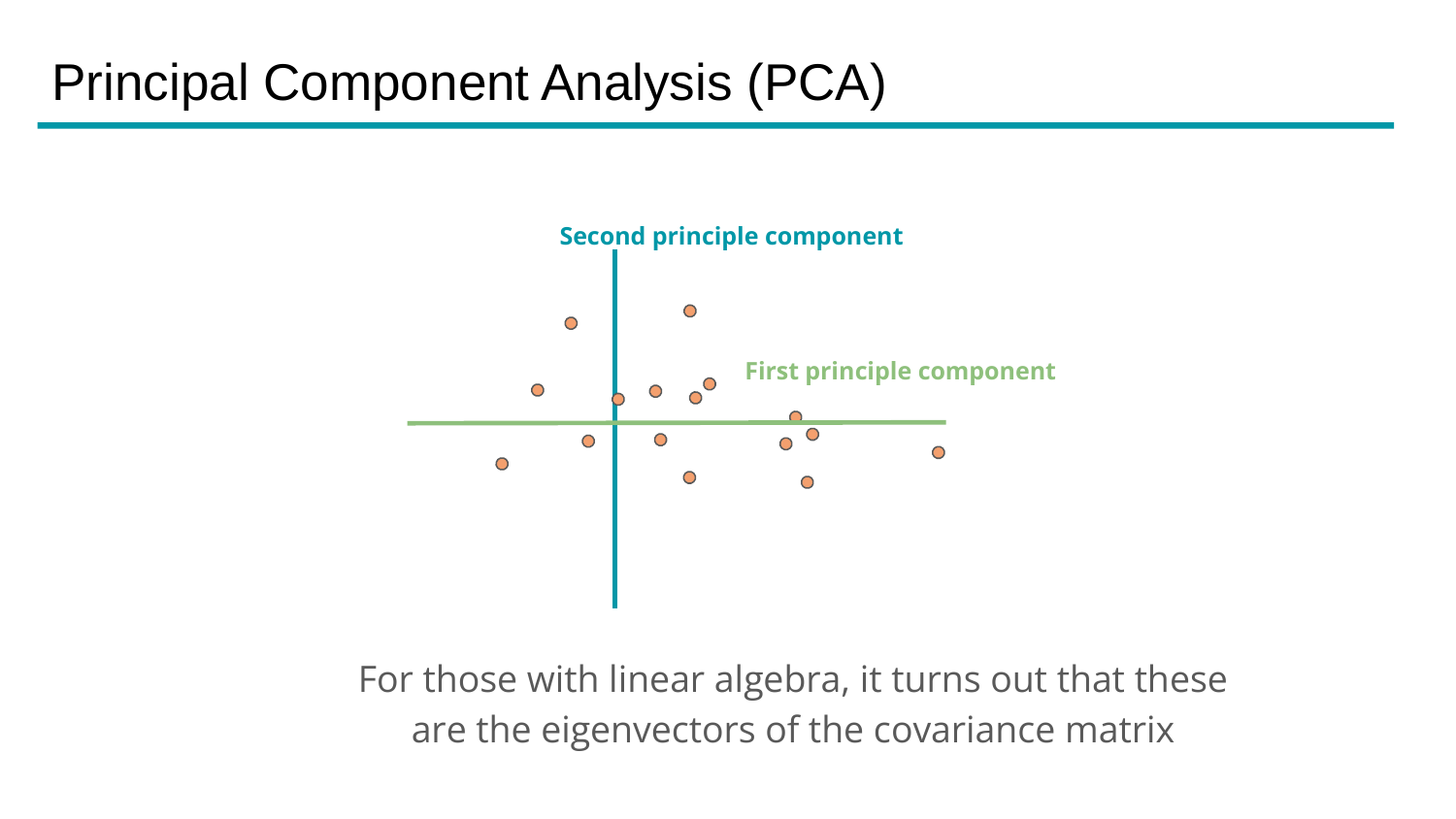

# Principal Component Analysis (PCA)

Second principle component

First principle component
For those with linear algebra, it turns out that these are the eigenvectors of the covariance matrix